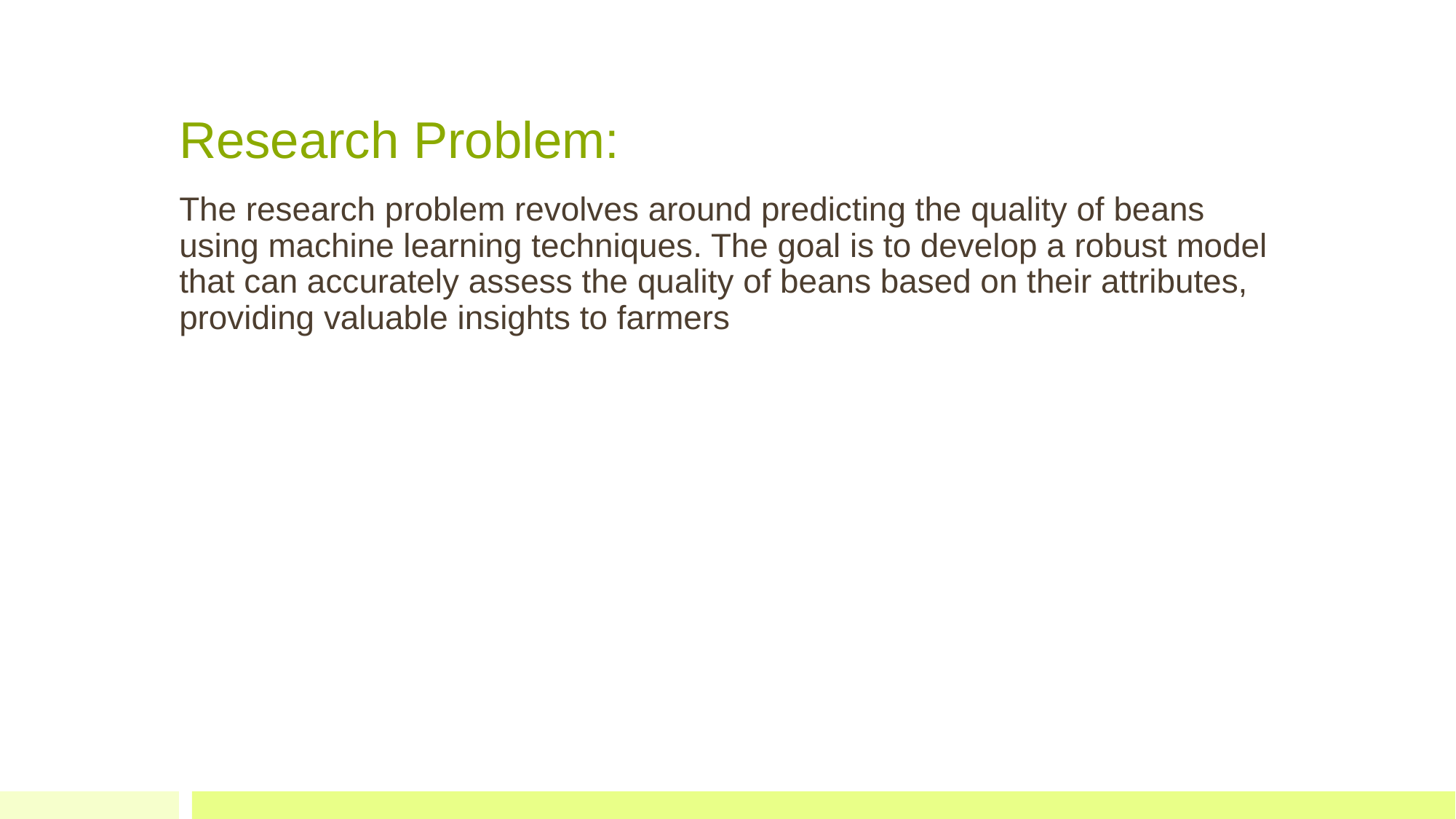

# Research Problem:
The research problem revolves around predicting the quality of beans using machine learning techniques. The goal is to develop a robust model that can accurately assess the quality of beans based on their attributes, providing valuable insights to farmers